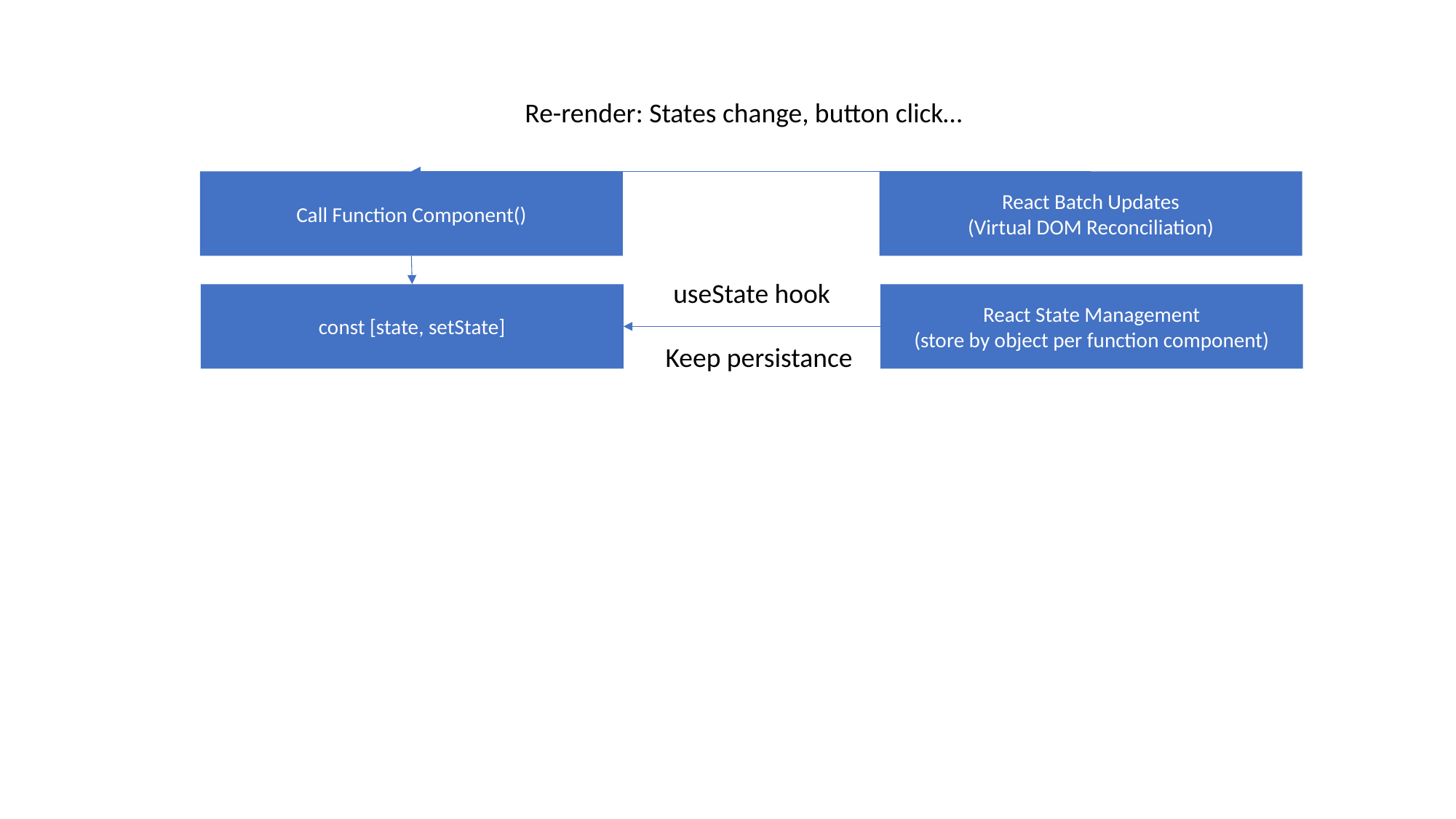

Re-render: States change, button click…
Call Function Component()
React Batch Updates
(Virtual DOM Reconciliation)
useState hook
const [state, setState]
React State Management
(store by object per function component)
Keep persistance